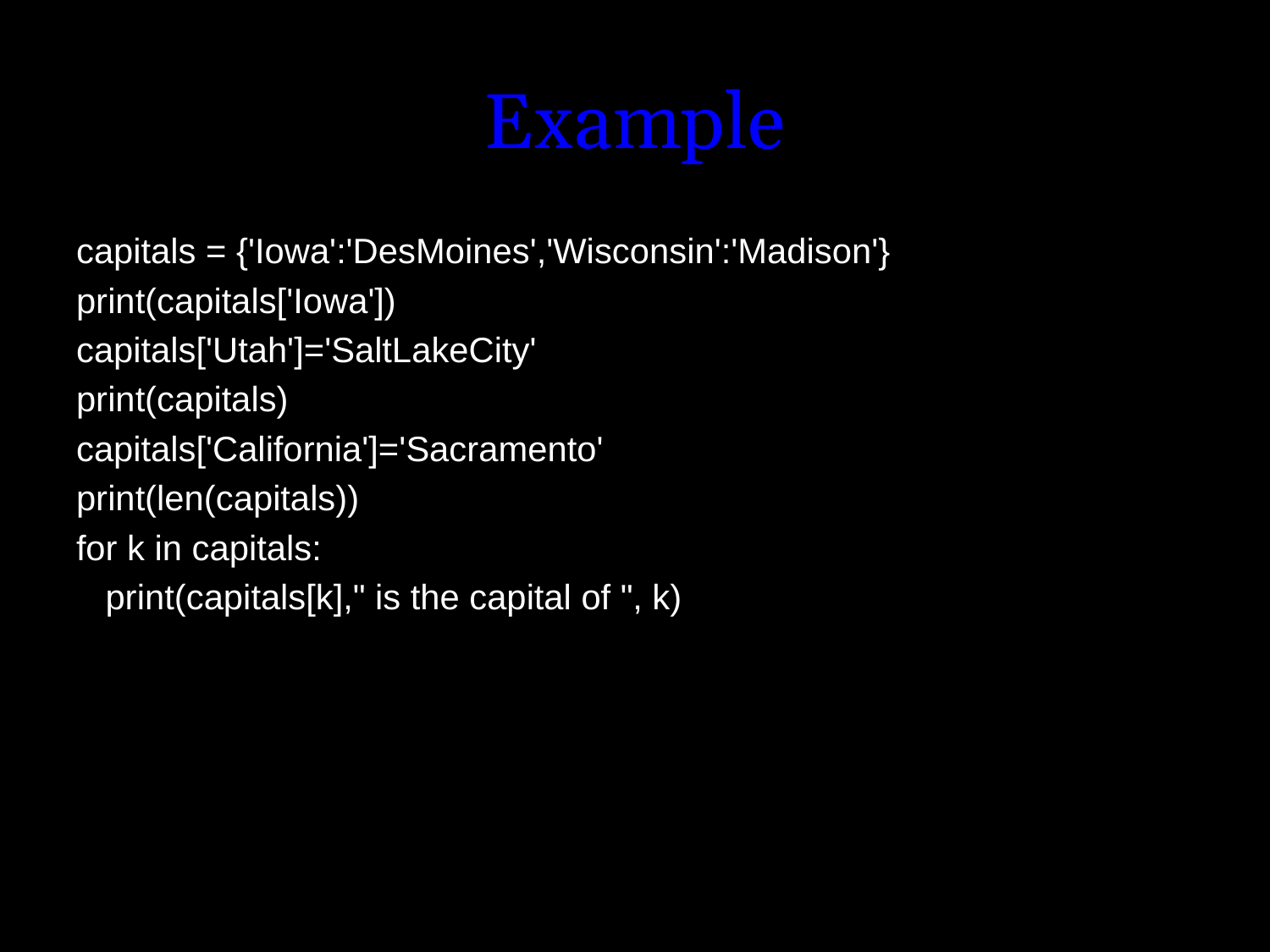

# Example
capitals = {'Iowa':'DesMoines','Wisconsin':'Madison'}
print(capitals['Iowa'])
capitals['Utah']='SaltLakeCity'
print(capitals)
capitals['California']='Sacramento'
print(len(capitals))
for k in capitals:
   print(capitals[k]," is the capital of ", k)